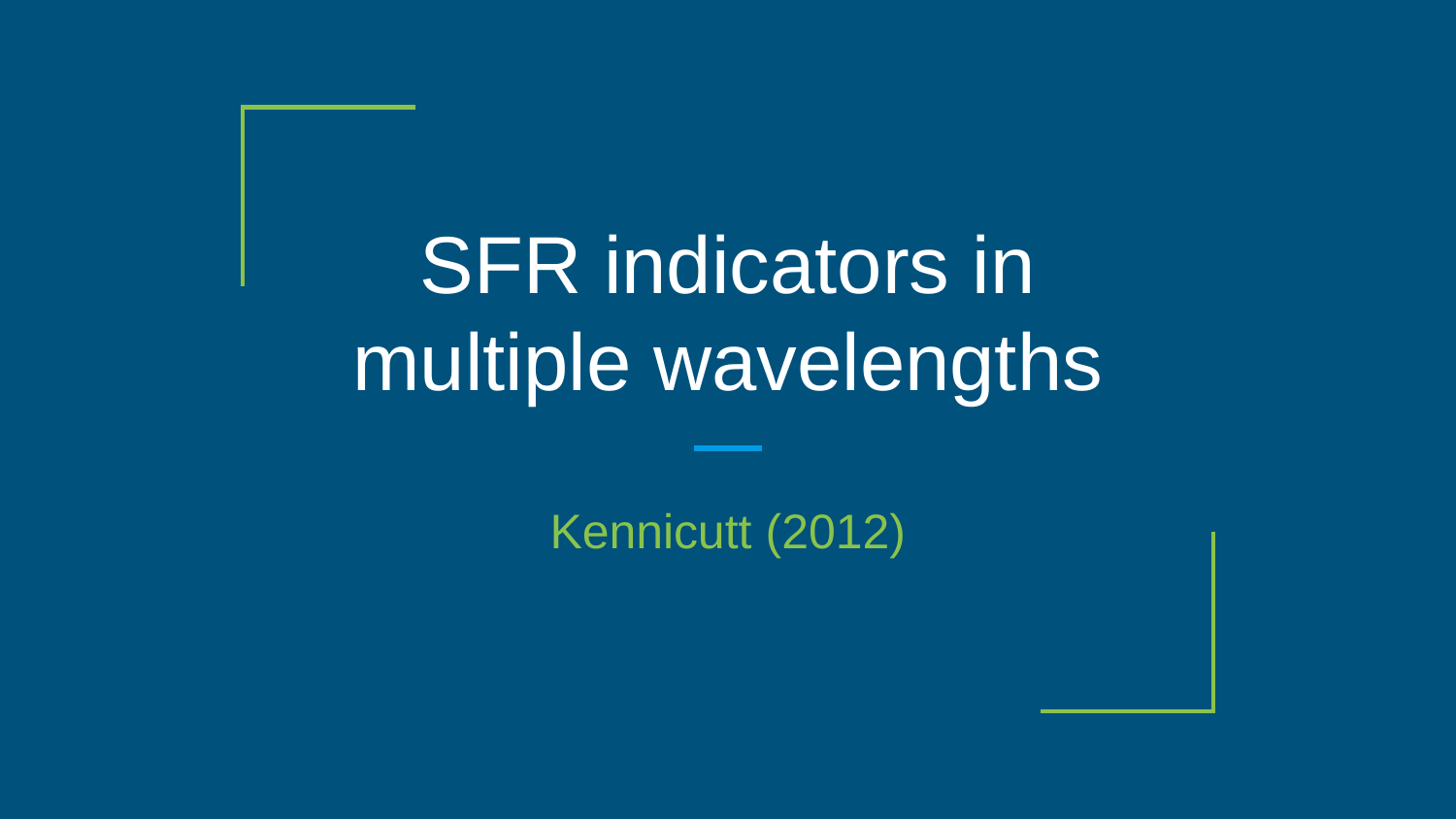

# SFR indicators in multiple wavelengths
Kennicutt (2012)